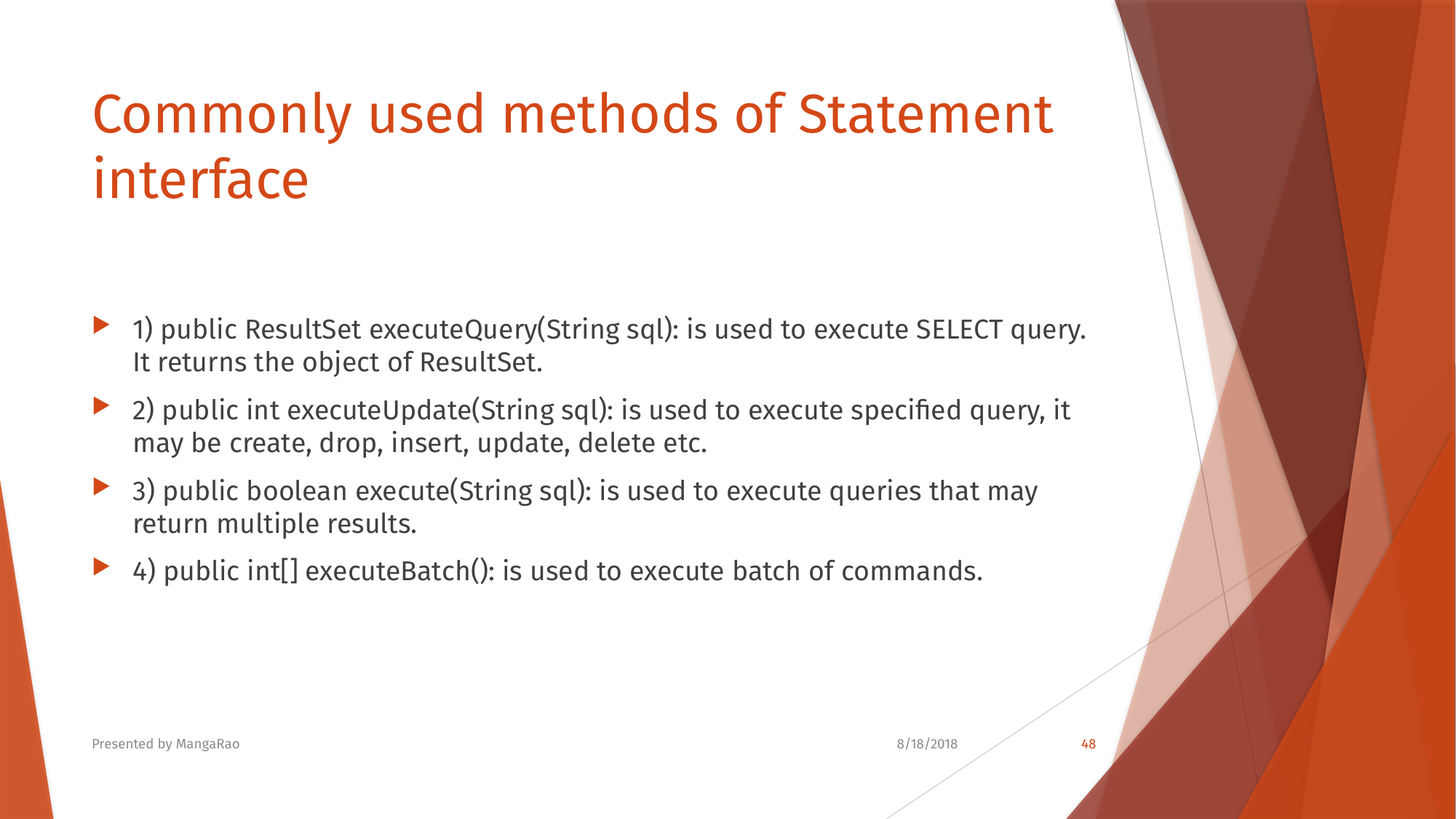

# Commonly used methods of Statement interface

1) public ResultSet executeQuery(String sql): is used to execute SELECT query. It returns the object of ResultSet.
2) public int executeUpdate(String sql): is used to execute specified query, it may be create, drop, insert, update, delete etc.
3) public boolean execute(String sql): is used to execute queries that may return multiple results.
4) public int[] executeBatch(): is used to execute batch of commands.
Presented by MangaRao
8/18/2018
48